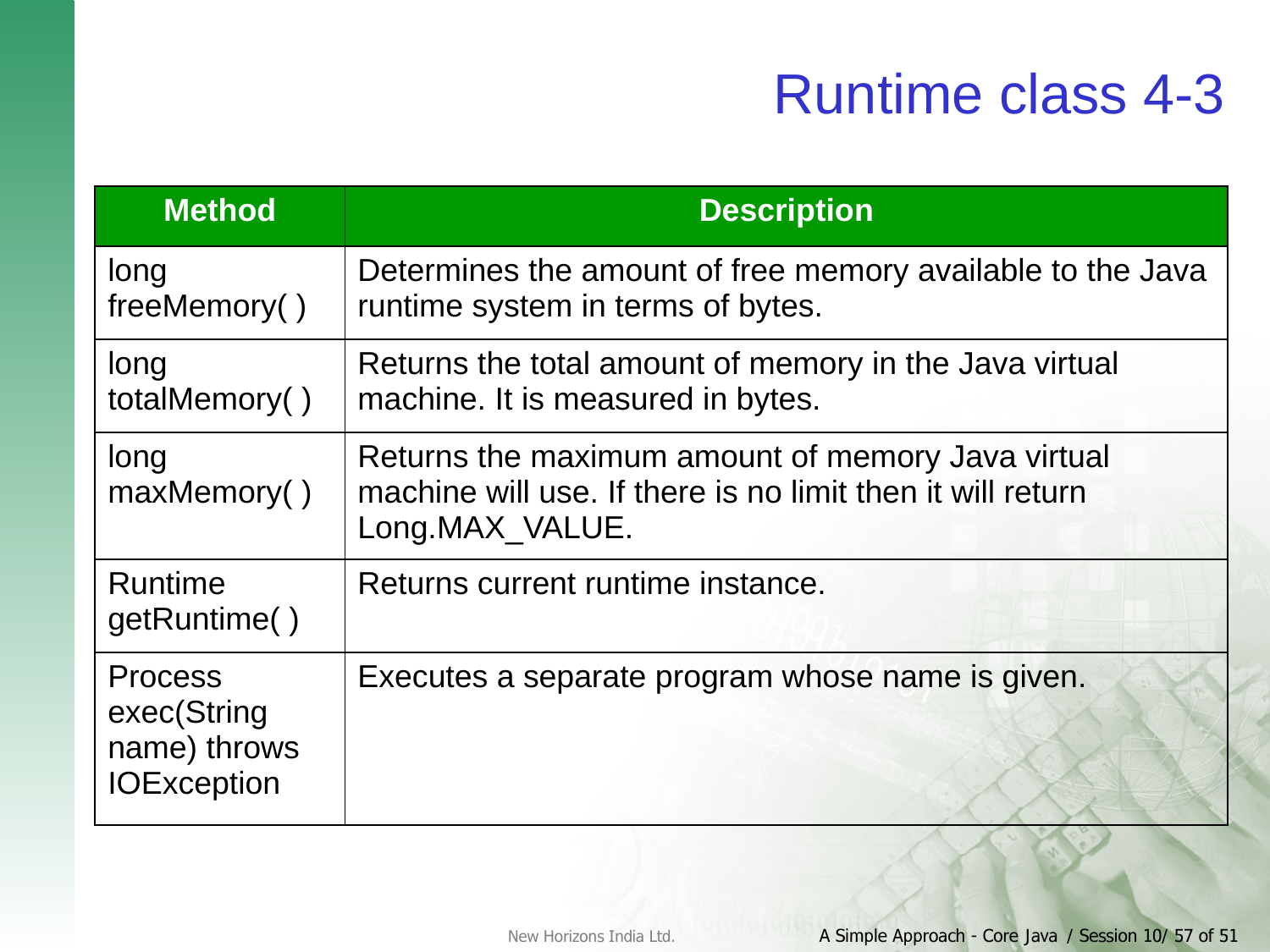

# Runtime class 4-3
| Method | Description |
| --- | --- |
| long freeMemory( ) | Determines the amount of free memory available to the Java runtime system in terms of bytes. |
| long totalMemory( ) | Returns the total amount of memory in the Java virtual machine. It is measured in bytes. |
| long maxMemory( ) | Returns the maximum amount of memory Java virtual machine will use. If there is no limit then it will return Long.MAX\_VALUE. |
| Runtime getRuntime( ) | Returns current runtime instance. |
| Process exec(String name) throws IOException | Executes a separate program whose name is given. |